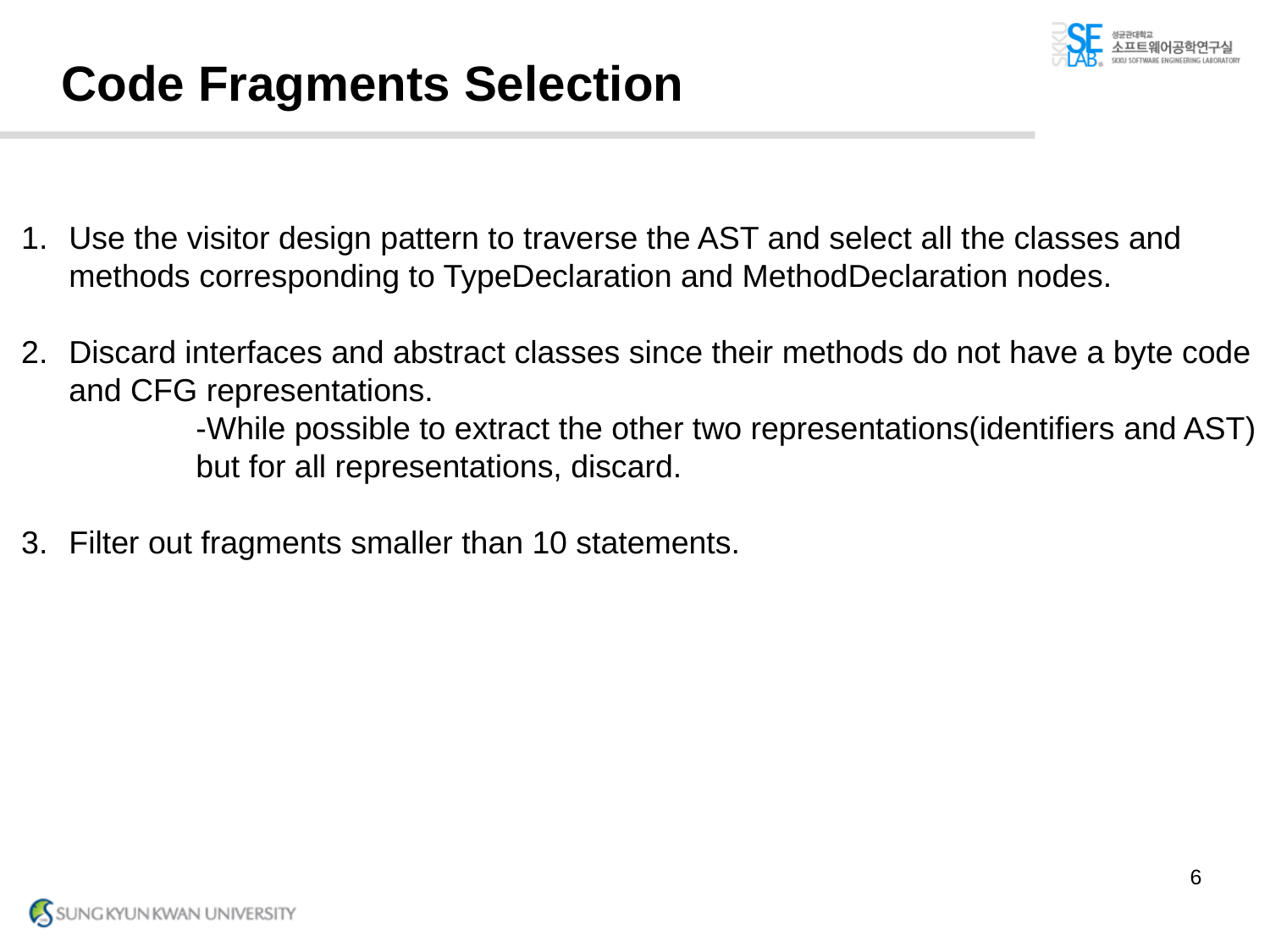

# Code Fragments Selection
Use the visitor design pattern to traverse the AST and select all the classes and methods corresponding to TypeDeclaration and MethodDeclaration nodes.

Discard interfaces and abstract classes since their methods do not have a byte code and CFG representations.
	-While possible to extract the other two representations(identifiers and AST)
	but for all representations, discard.

Filter out fragments smaller than 10 statements.

6